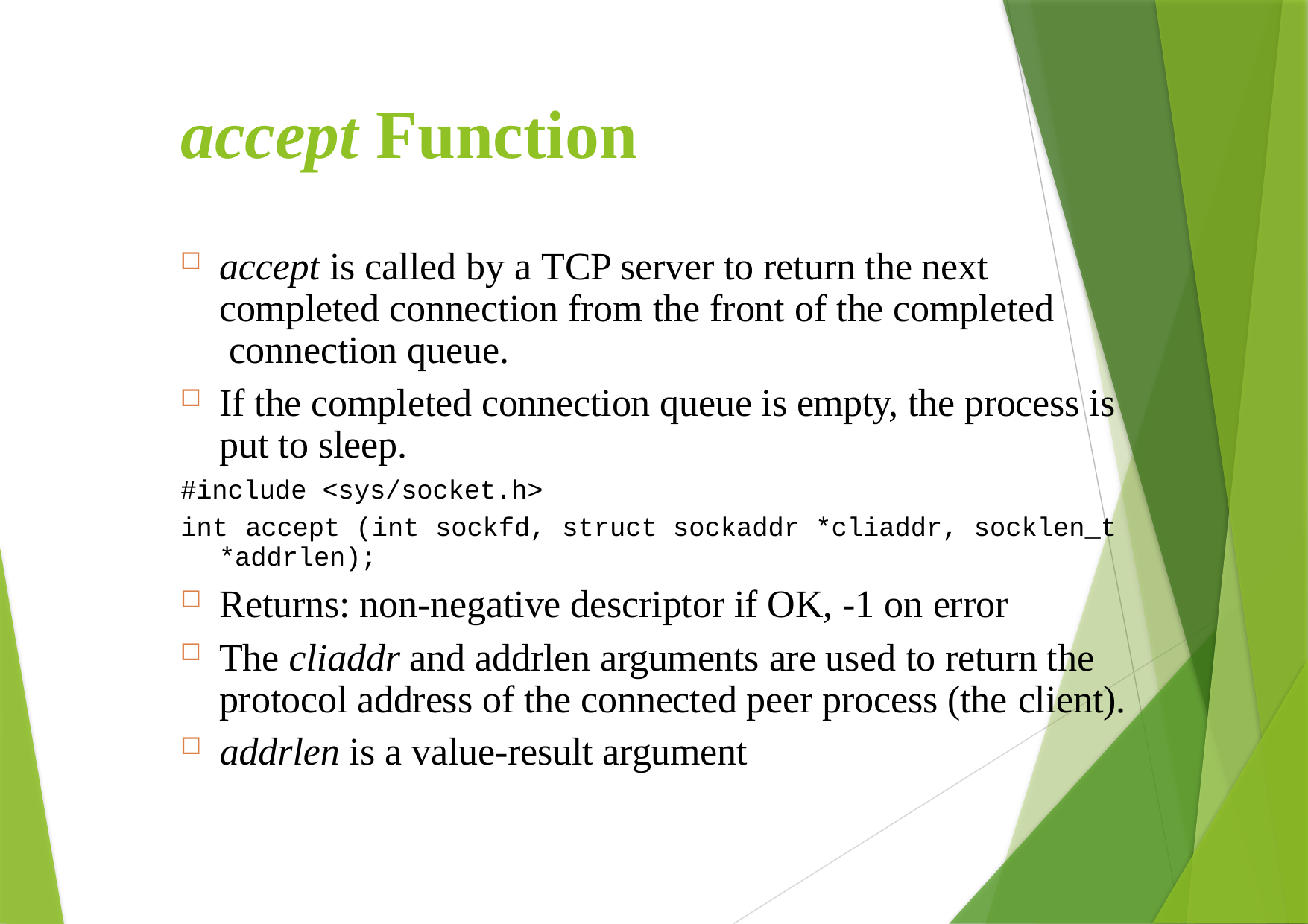

# accept Function
accept is called by a TCP server to return the next  completed connection from the front of the completed  connection queue.
If the completed connection queue is empty, the process is  put to sleep.
#include <sys/socket.h>
int	accept (int	sockfd,	struct	sockaddr	*cliaddr,	socklen_t
*addrlen);
Returns: non-negative descriptor if OK, -1 on error
The cliaddr and addrlen arguments are used to return the  protocol address of the connected peer process (the client).
addrlen is a value-result argument